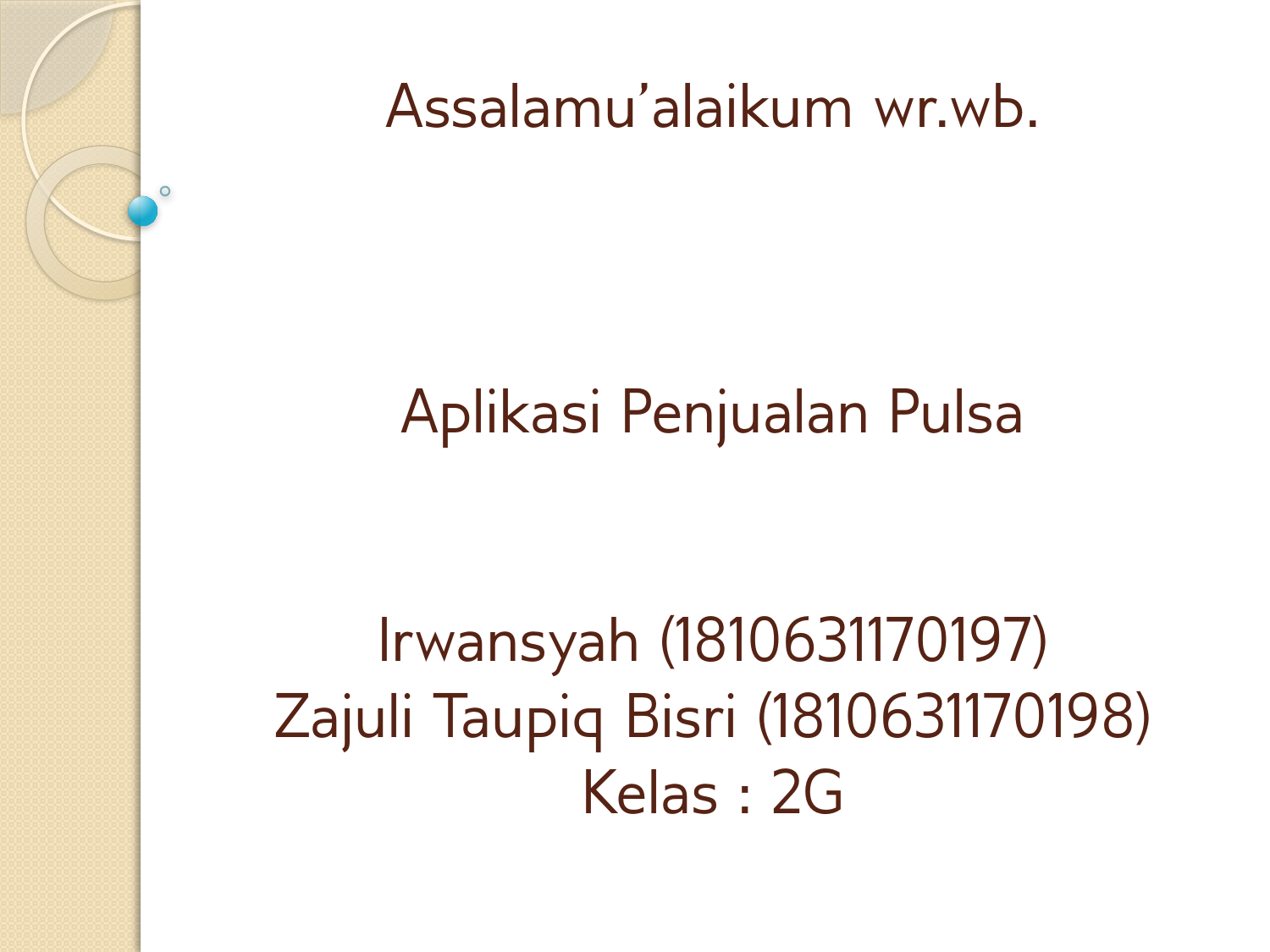

# Assalamu’alaikum wr.wb. Aplikasi Penjualan Pulsa Irwansyah (1810631170197) Zajuli Taupiq Bisri (1810631170198) Kelas : 2G